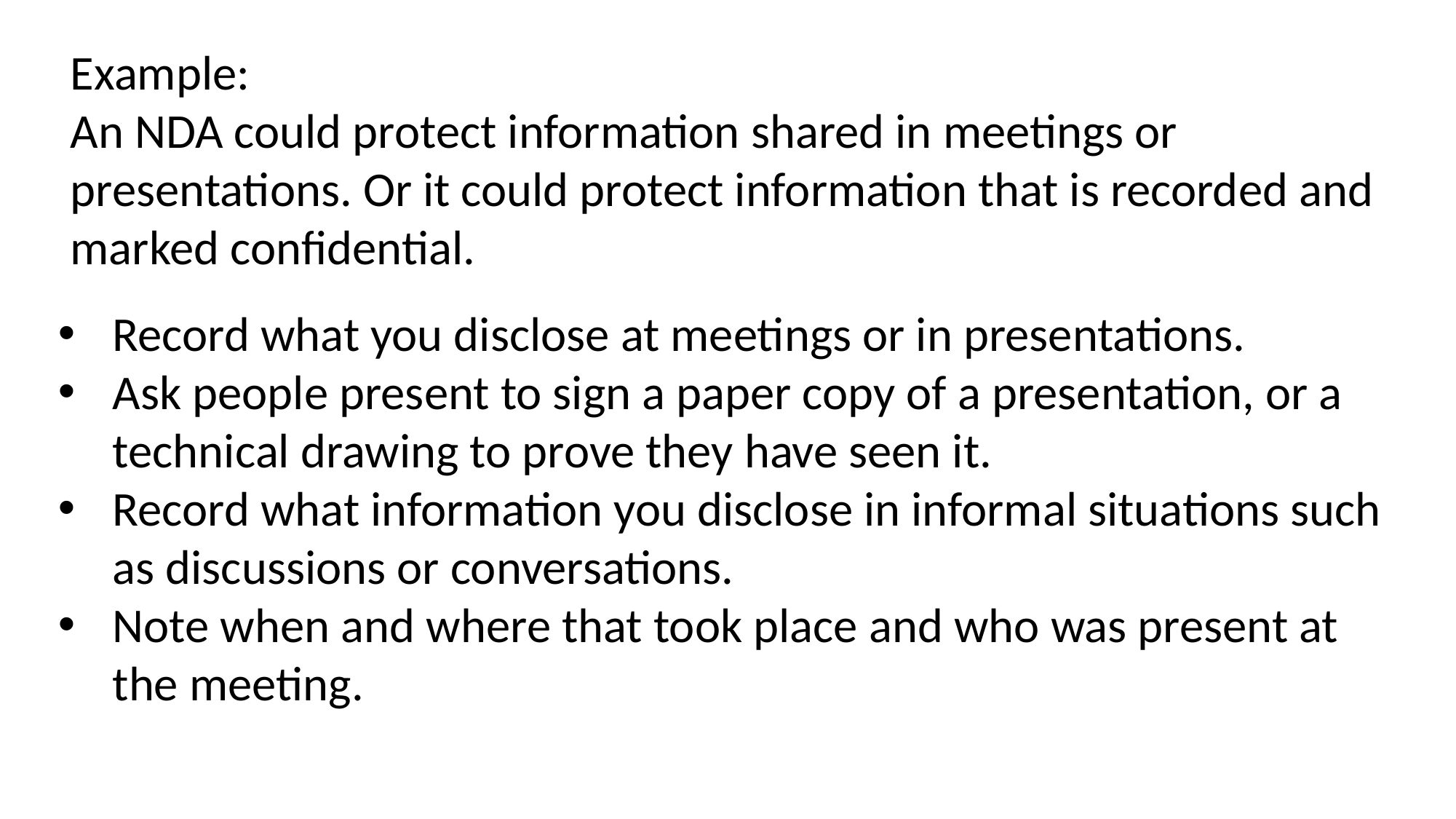

Example:
An NDA could protect information shared in meetings or presentations. Or it could protect information that is recorded and marked confidential.
Record what you disclose at meetings or in presentations.
Ask people present to sign a paper copy of a presentation, or a technical drawing to prove they have seen it.
Record what information you disclose in informal situations such as discussions or conversations.
Note when and where that took place and who was present at the meeting.